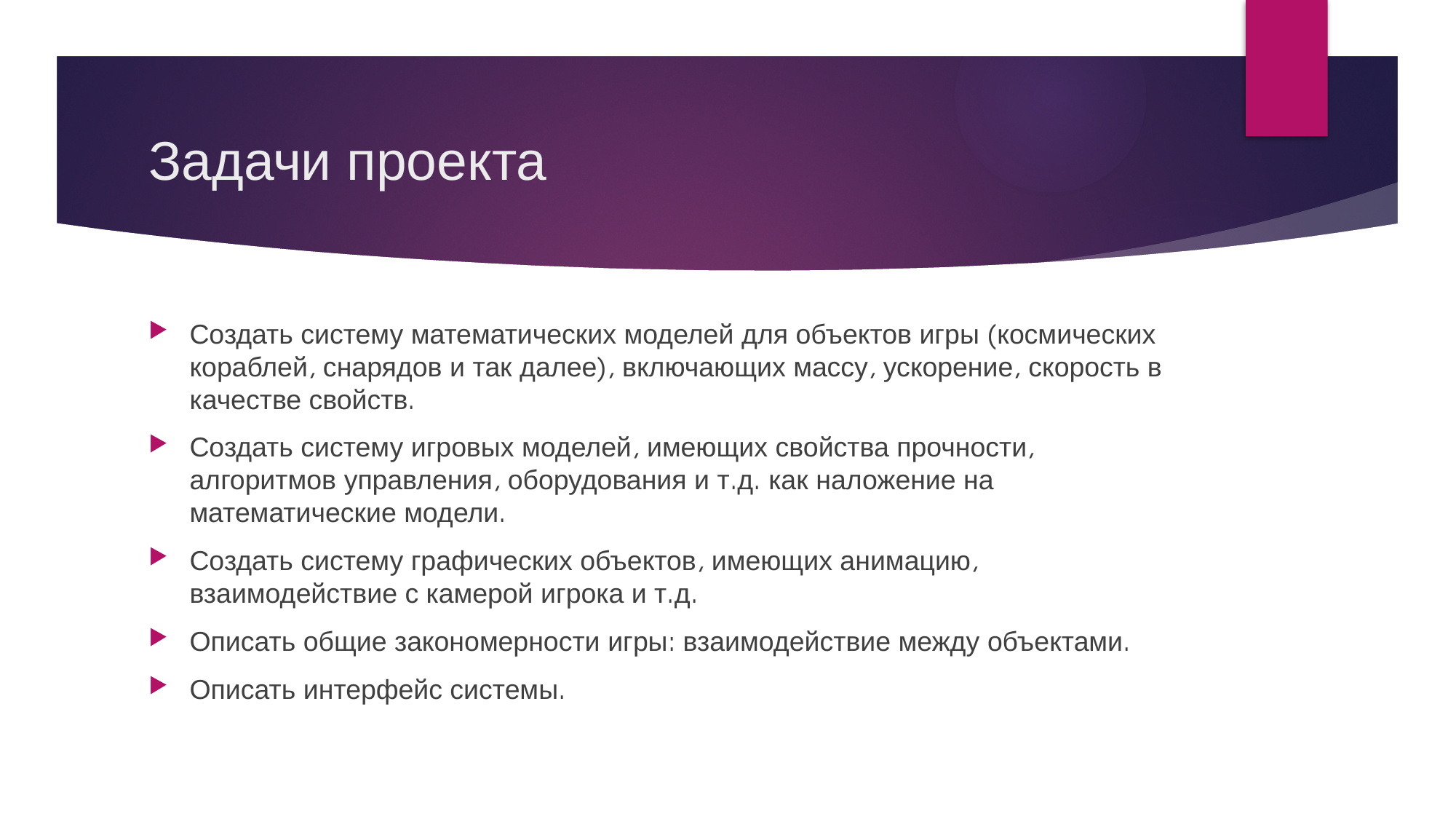

# Задачи проекта
Создать систему математических моделей для объектов игры (космических кораблей, снарядов и так далее), включающих массу, ускорение, скорость в качестве свойств.
Создать систему игровых моделей, имеющих свойства прочности, алгоритмов управления, оборудования и т.д. как наложение на математические модели.
Создать систему графических объектов, имеющих анимацию, взаимодействие с камерой игрока и т.д.
Описать общие закономерности игры: взаимодействие между объектами.
Описать интерфейс системы.